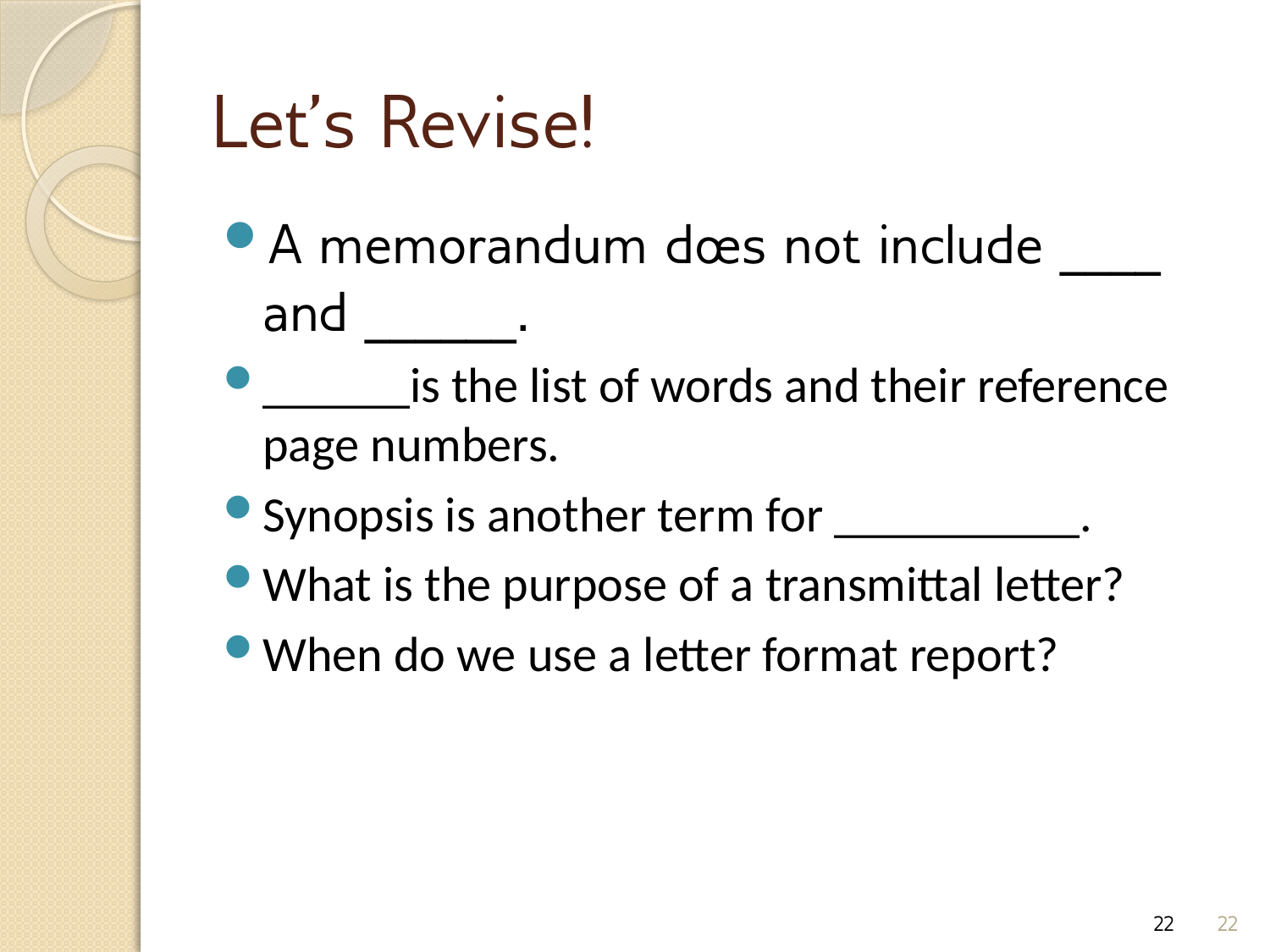

# Let’s Revise!
A memorandum does not include ____ and ______.
______is the list of words and their reference page numbers.
Synopsis is another term for __________.
What is the purpose of a transmittal letter?
When do we use a letter format report?

22
22